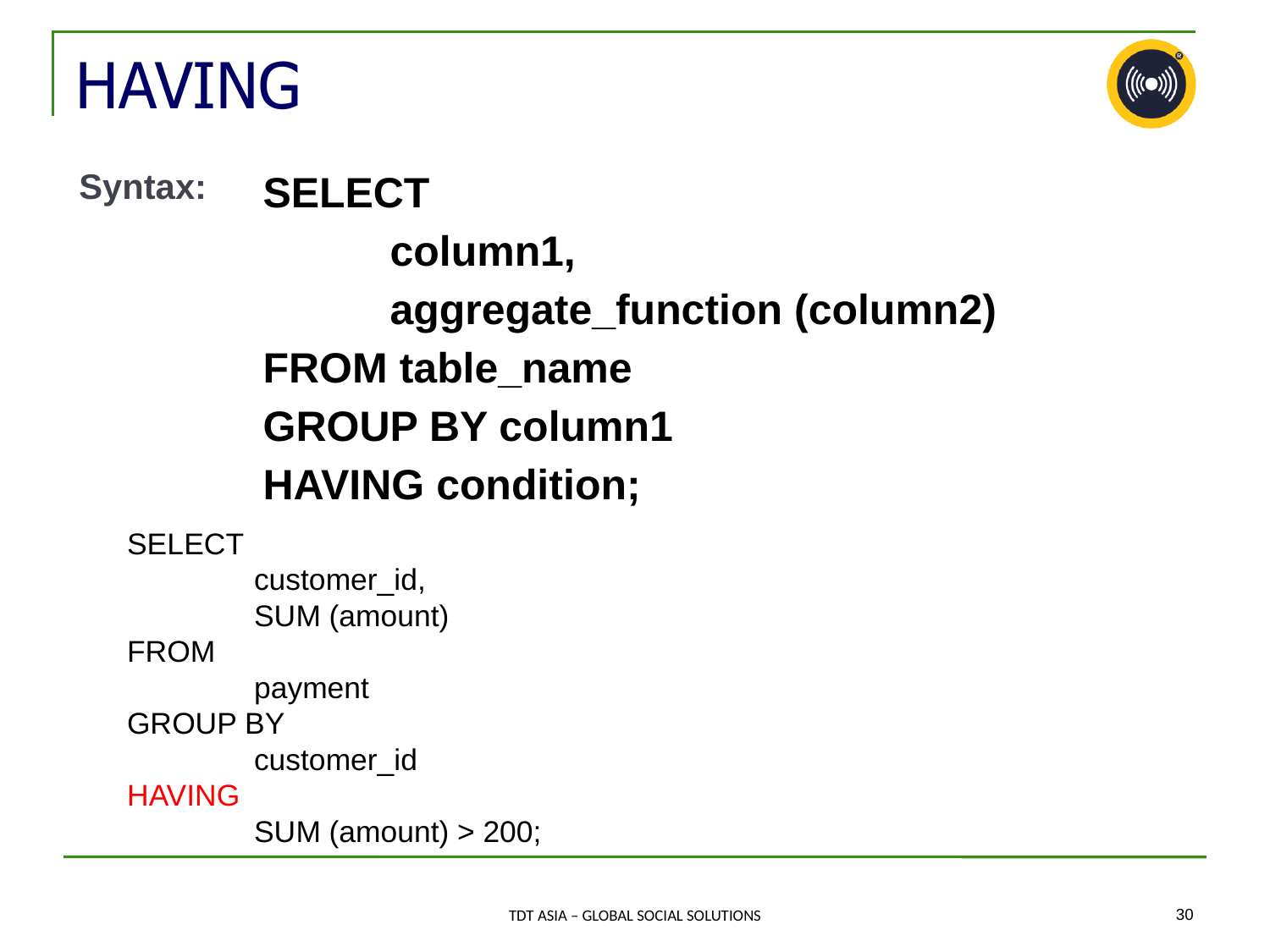

# HAVING
Syntax:
SELECT
	column1,
	aggregate_function (column2)
FROM table_name
GROUP BY column1
HAVING condition;

SELECT
	customer_id,
	SUM (amount)
FROM
	payment
GROUP BY
	customer_id
HAVING
	SUM (amount) > 200;
30
TDT ASIA – GLOBAL SOCIAL SOLUTIONS